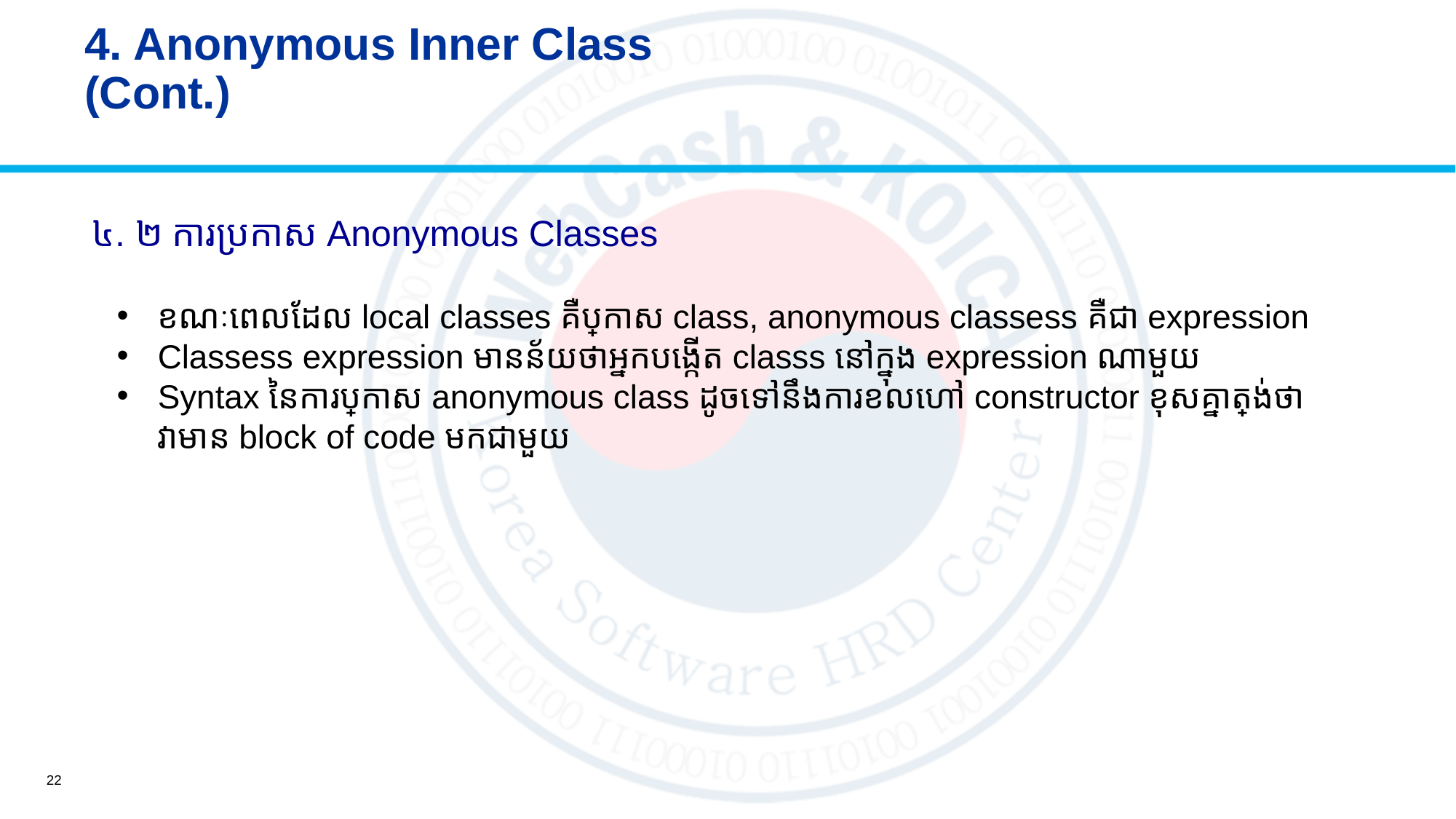

# 4. Anonymous Inner Class (Cont.)
៤. ២ ការប្រកាស Anonymous Classes
ខណៈពេលដែល local classes គឺប្រកាស class, anonymous classess គឺជា expression
Classess expression មានន័យថាអ្នកបង្កើត classs នៅក្នុង expression ណាមួយ
Syntax នៃការប្រកាស anonymous class ដូចទៅនឹងការខលហៅ constructor ខុសគ្នាត្រង់ថា វាមាន block of code មកជាមួយ
22